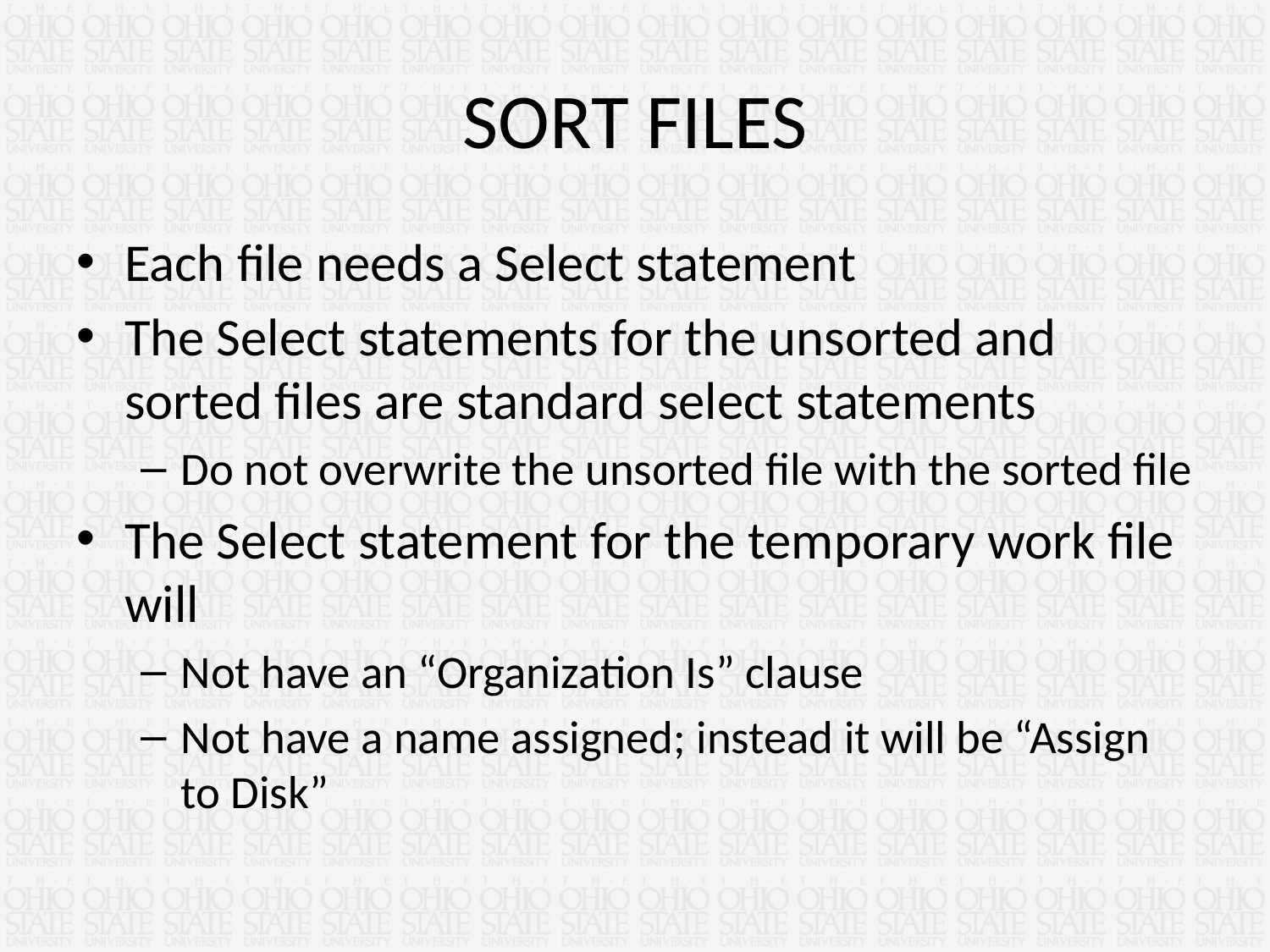

# SORT FILES
Each file needs a Select statement
The Select statements for the unsorted and sorted files are standard select statements
Do not overwrite the unsorted file with the sorted file
The Select statement for the temporary work file will
Not have an “Organization Is” clause
Not have a name assigned; instead it will be “Assign to Disk”